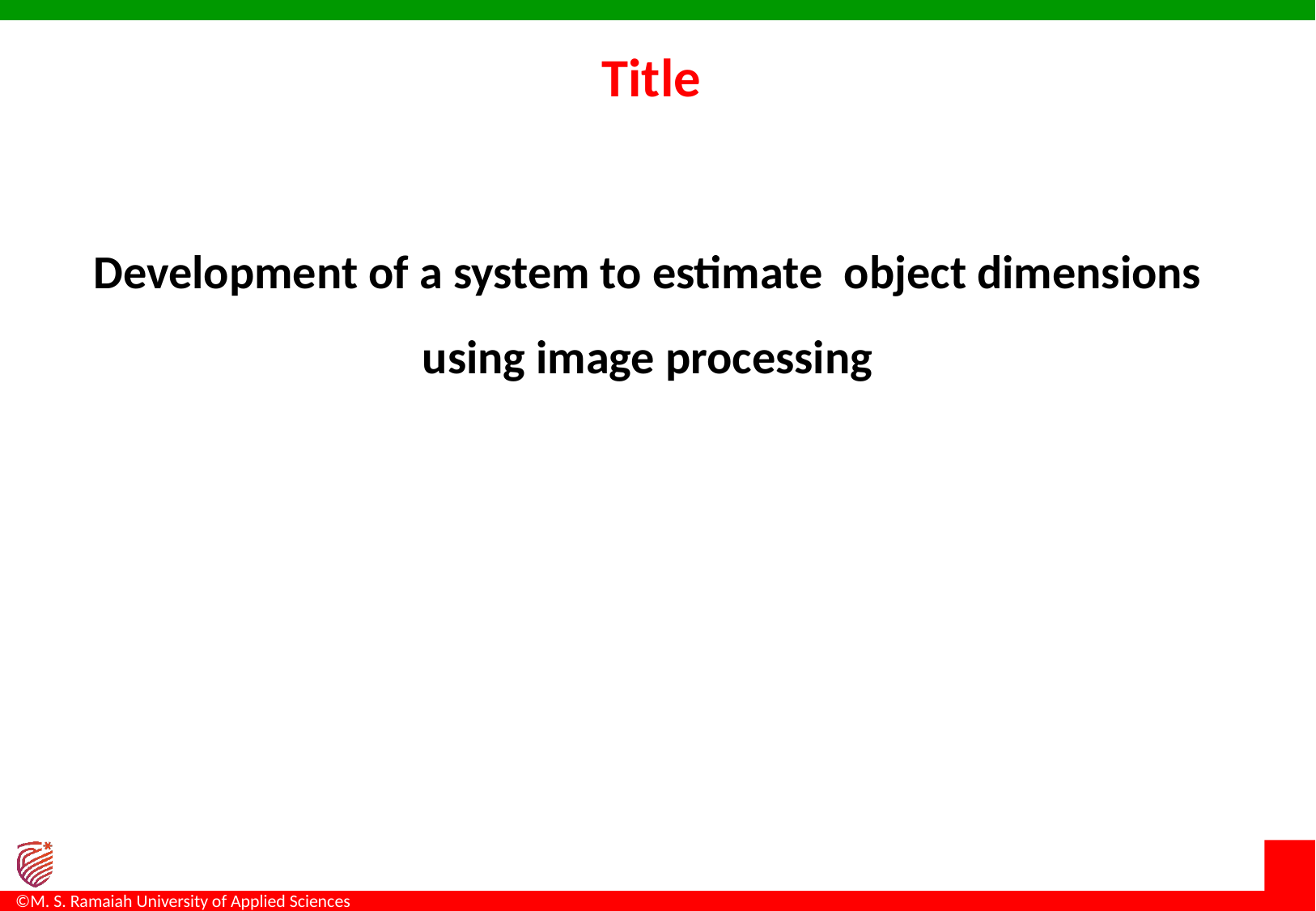

# Title

Development of a system to estimate  object dimensions using image processing